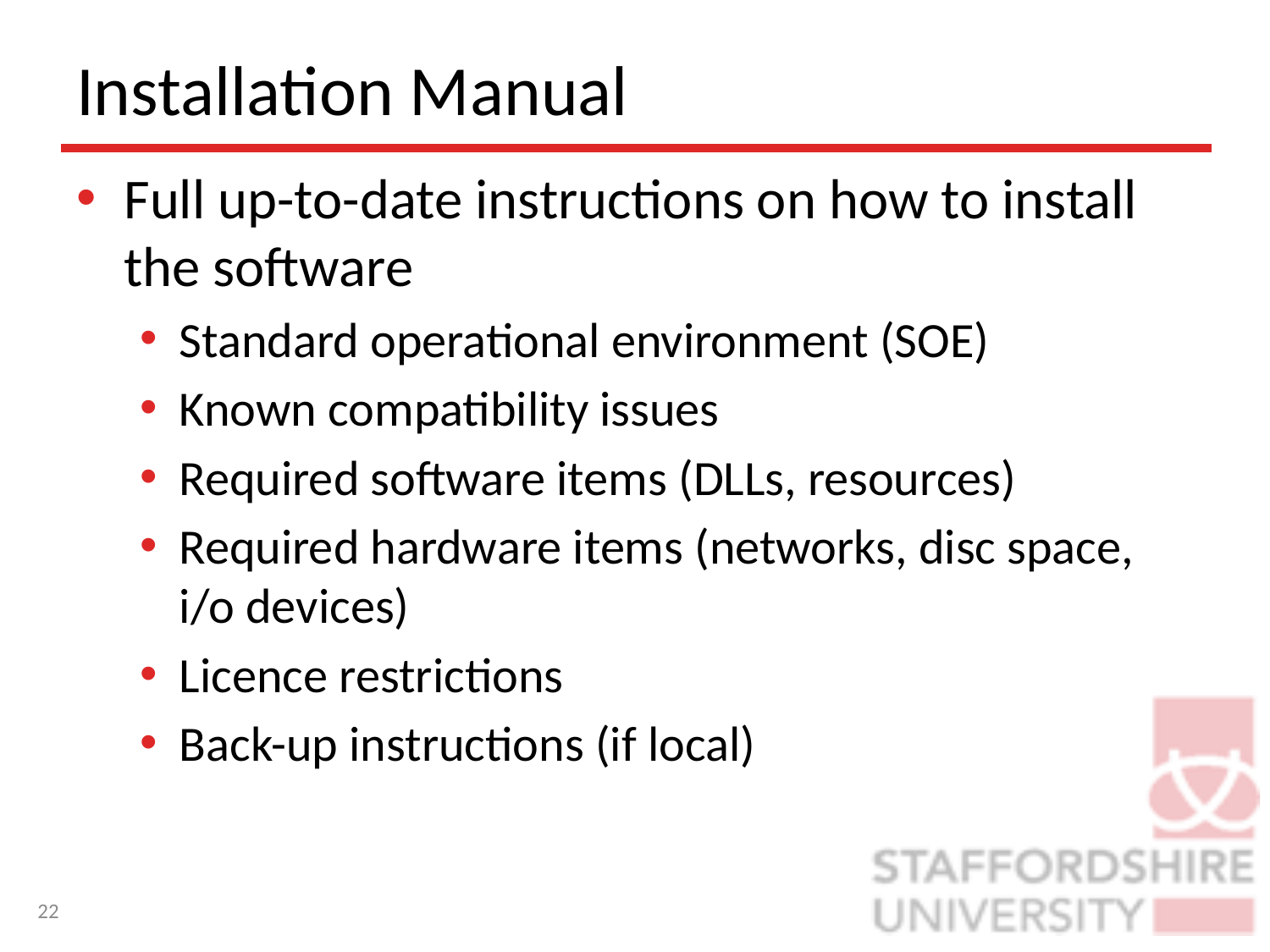

# Installation Manual
Full up-to-date instructions on how to install the software
Standard operational environment (SOE)
Known compatibility issues
Required software items (DLLs, resources)
Required hardware items (networks, disc space, i/o devices)
Licence restrictions
Back-up instructions (if local)